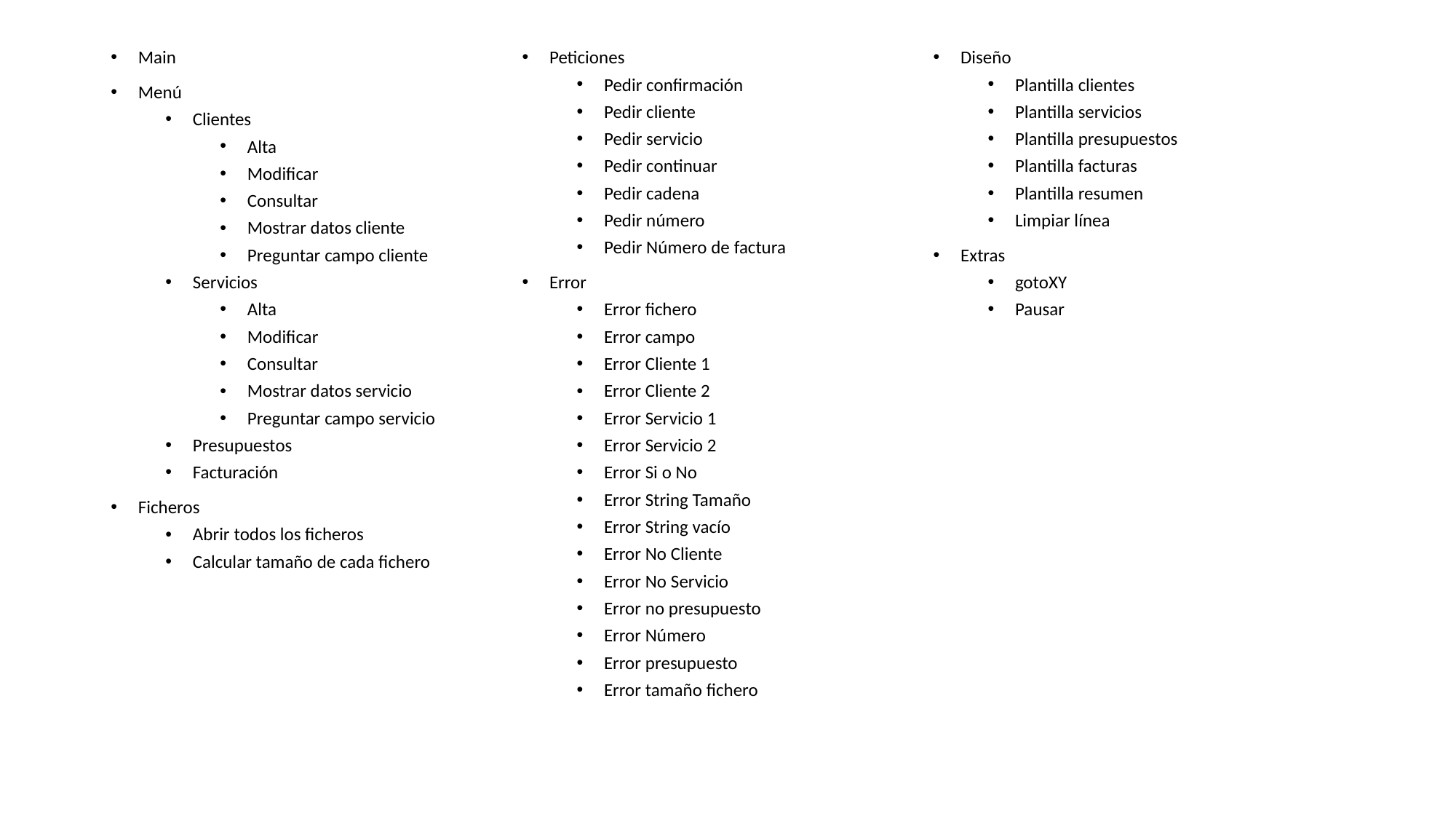

Main
Menú
Clientes
Alta
Modificar
Consultar
Mostrar datos cliente
Preguntar campo cliente
Servicios
Alta
Modificar
Consultar
Mostrar datos servicio
Preguntar campo servicio
Presupuestos
Facturación
Ficheros
Abrir todos los ficheros
Calcular tamaño de cada fichero

Peticiones
Pedir confirmación
Pedir cliente
Pedir servicio
Pedir continuar
Pedir cadena
Pedir número
Pedir Número de factura
Error
Error fichero
Error campo
Error Cliente 1
Error Cliente 2
Error Servicio 1
Error Servicio 2
Error Si o No
Error String Tamaño
Error String vacío
Error No Cliente
Error No Servicio
Error no presupuesto
Error Número
Error presupuesto
Error tamaño fichero
Diseño
Plantilla clientes
Plantilla servicios
Plantilla presupuestos
Plantilla facturas
Plantilla resumen
Limpiar línea
Extras
gotoXY
Pausar